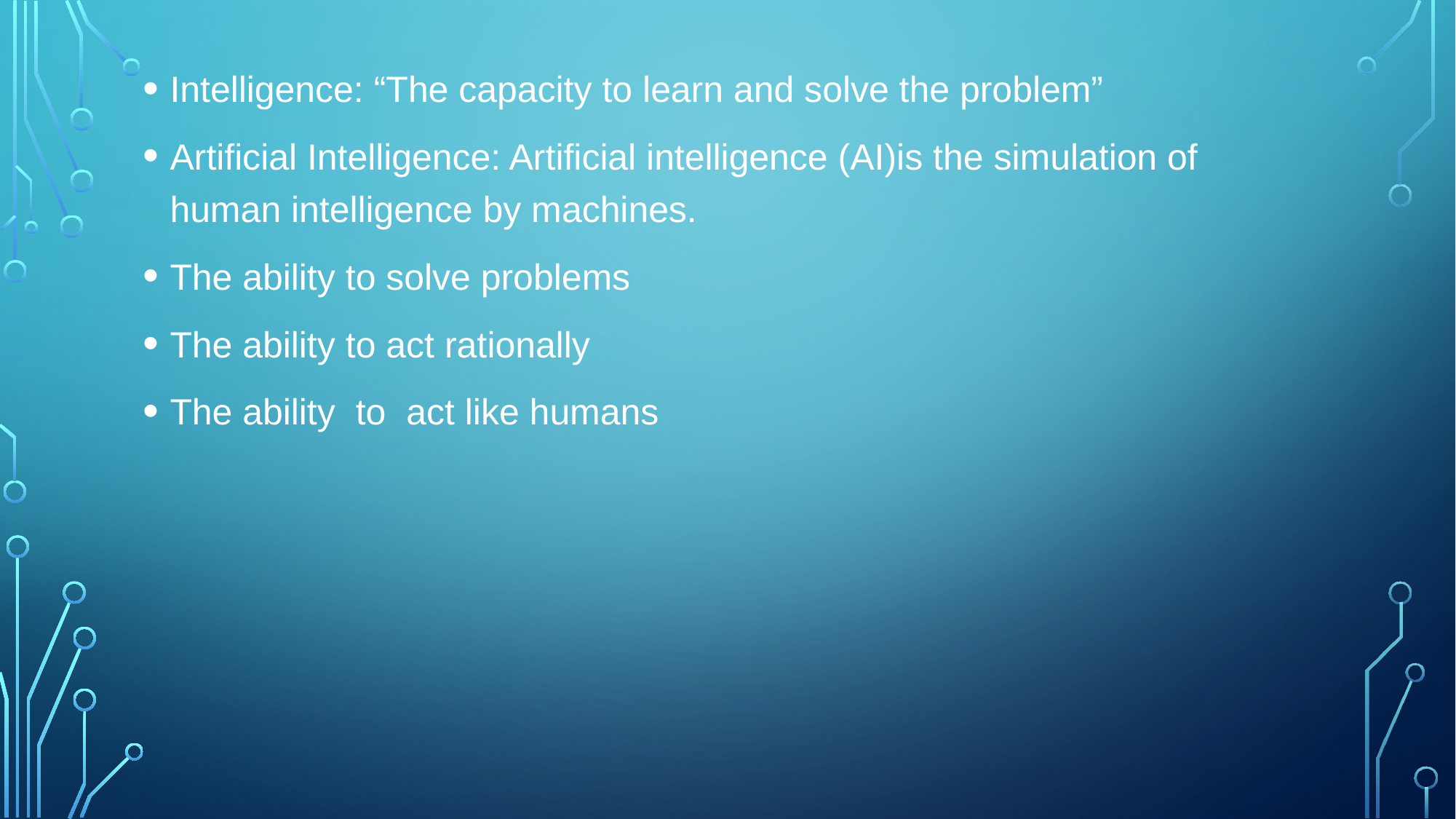

Intelligence: “The capacity to learn and solve the problem”
Artificial Intelligence: Artificial intelligence (AI)is the simulation of human intelligence by machines.
The ability to solve problems
The ability to act rationally
The ability  to  act like humans